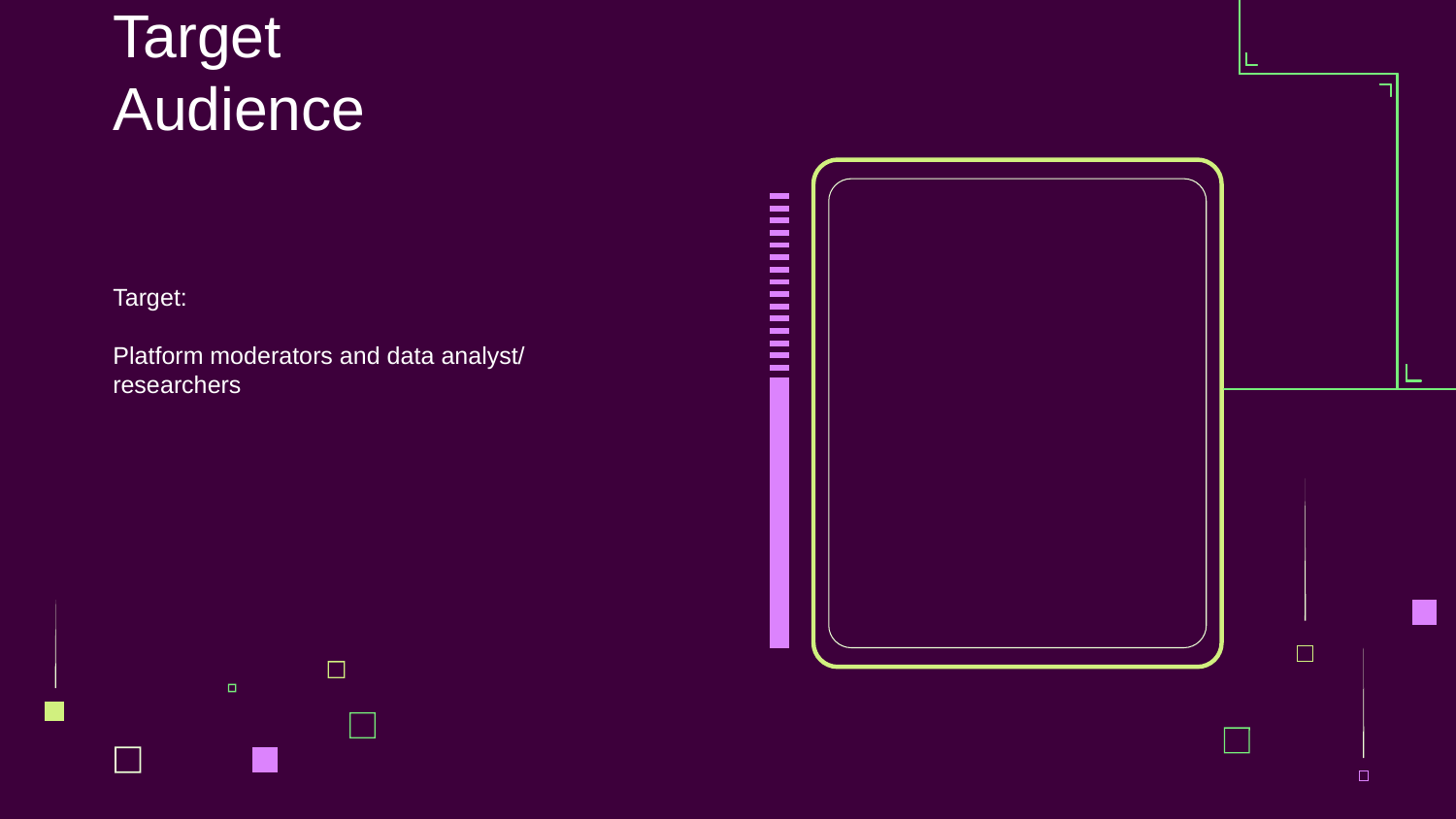

# Target Audience

Target:

Platform moderators and data analyst/ researchers